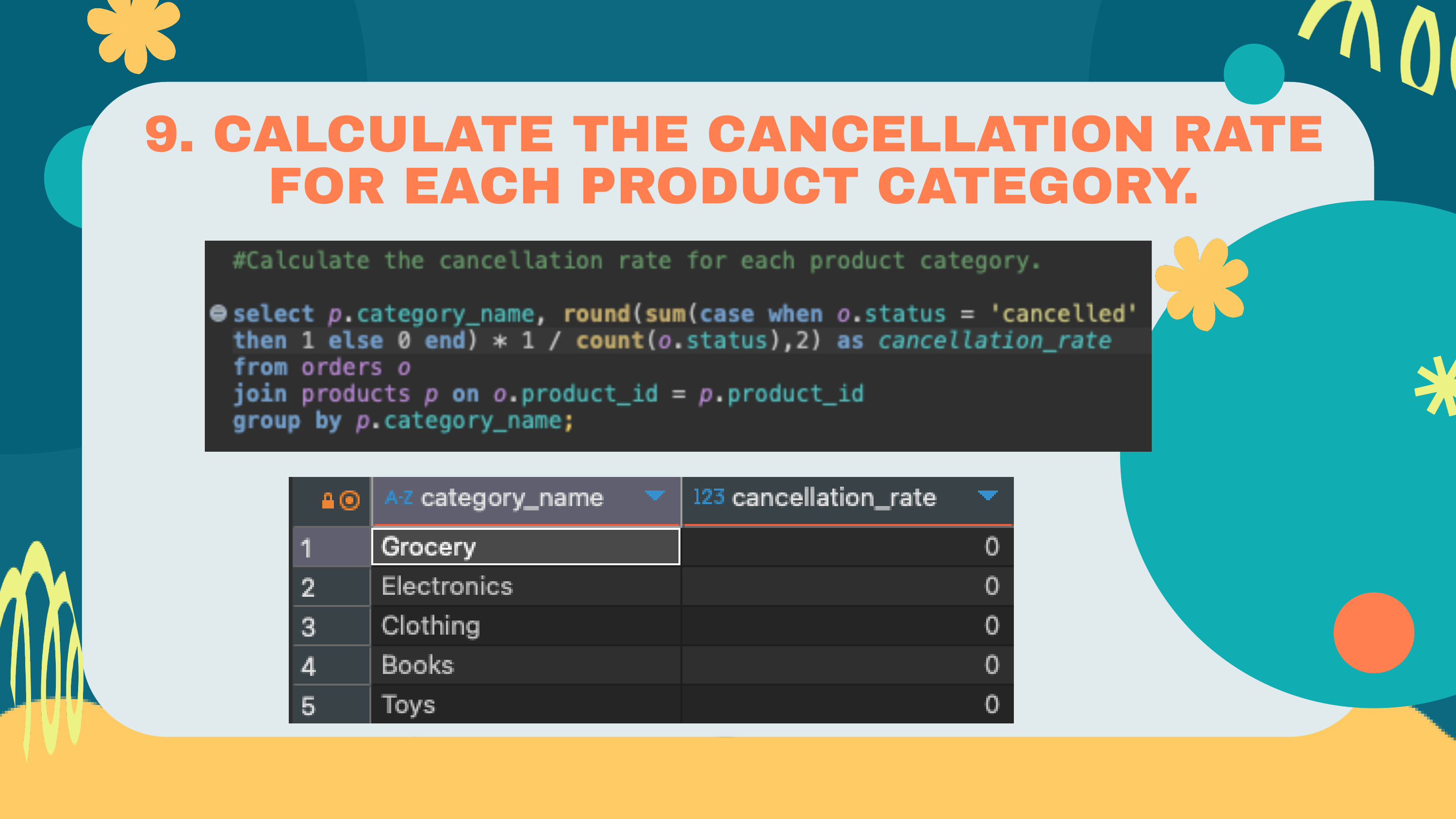

9. CALCULATE THE CANCELLATION RATE FOR EACH PRODUCT CATEGORY.